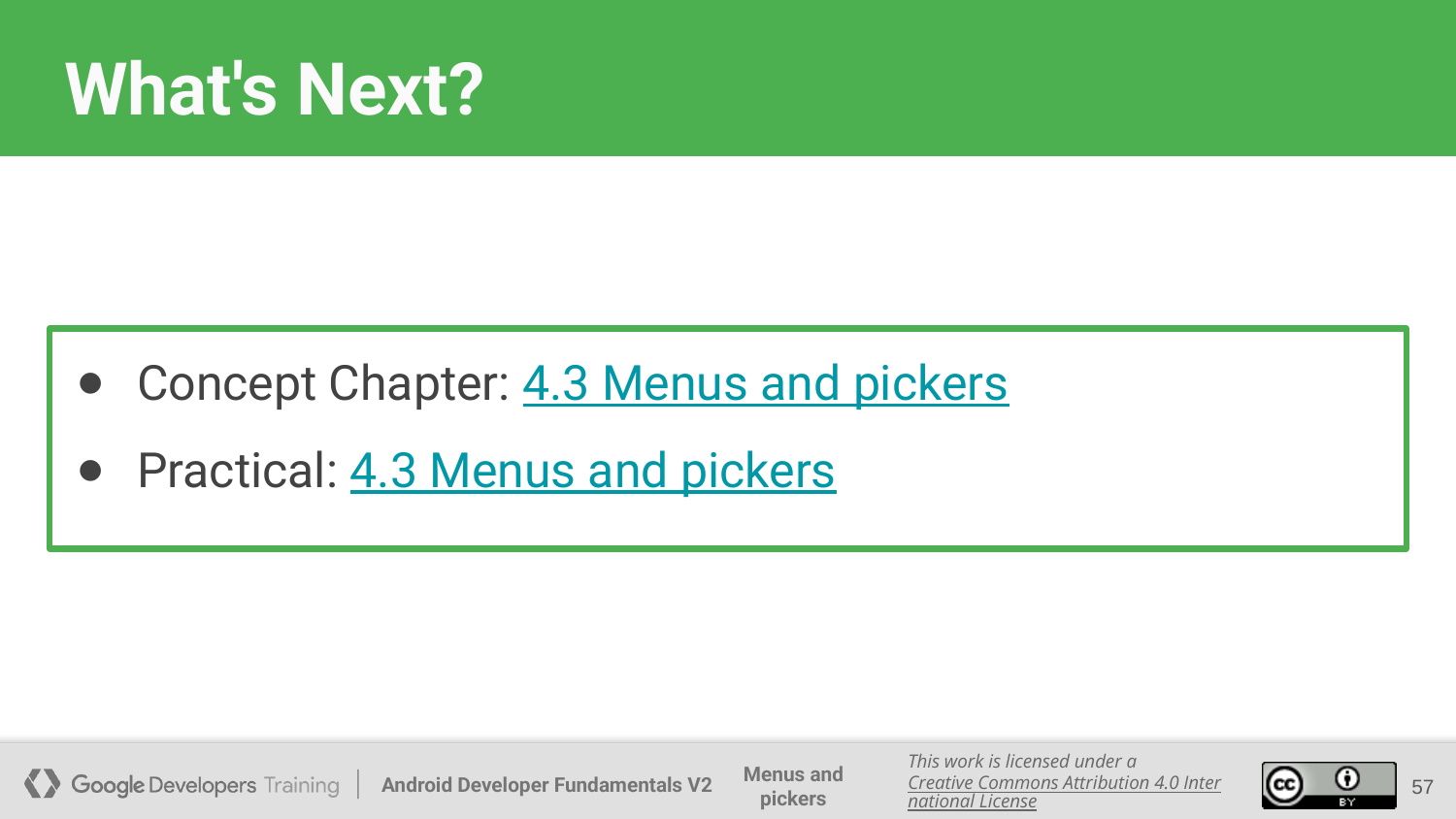

# What's Next?
Concept Chapter: 4.3 Menus and pickers
Practical: 4.3 Menus and pickers
57